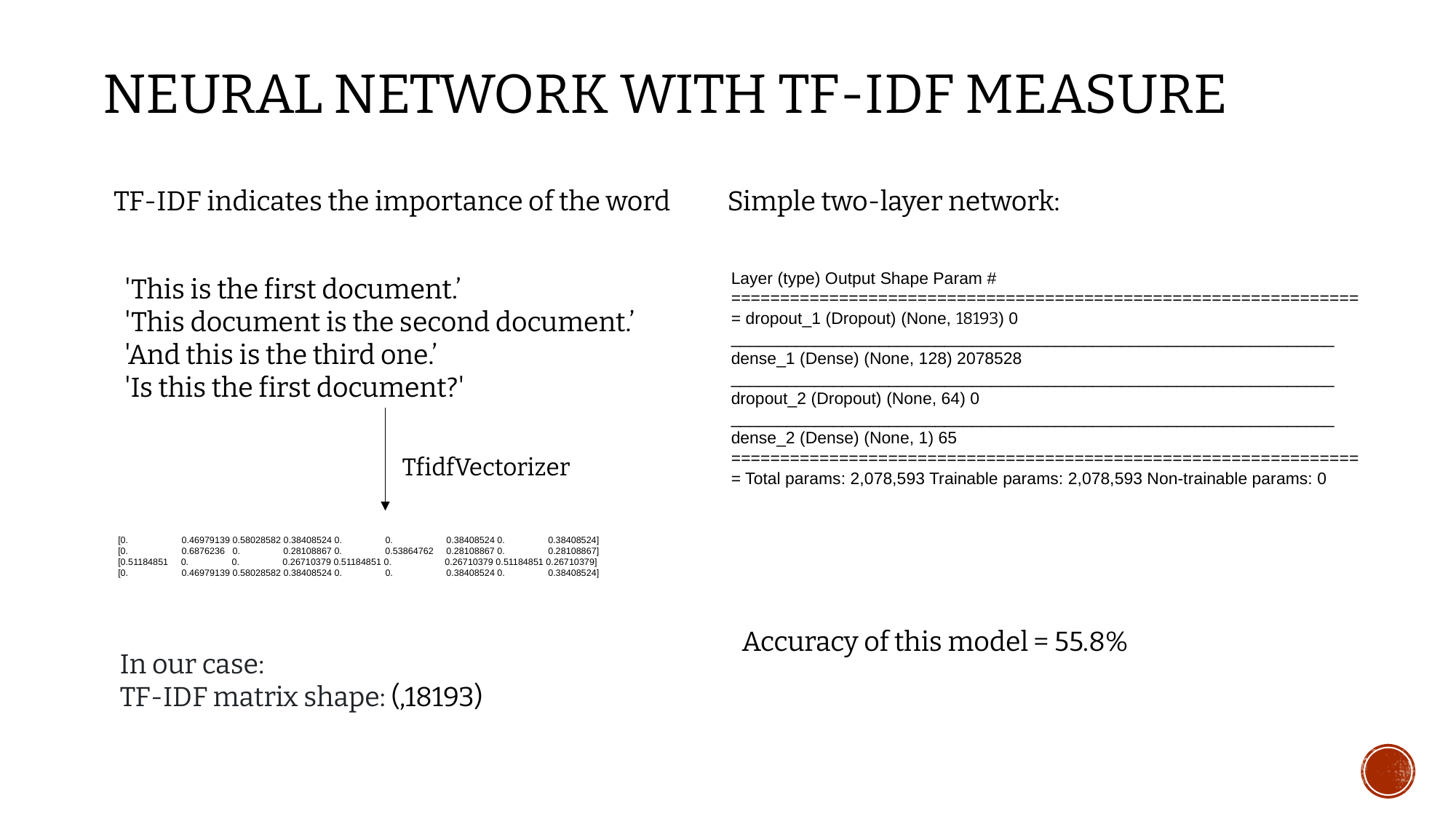

# neural network with TF-IDF measure
TF-IDF indicates the importance of the word
Simple two-layer network:
'This is the first document.’
'This document is the second document.’
'And this is the third one.’
'Is this the first document?'
Layer (type) Output Shape Param # ================================================================= dropout_1 (Dropout) (None, 18193) 0 _________________________________________________________________ dense_1 (Dense) (None, 128) 2078528 _________________________________________________________________ dropout_2 (Dropout) (None, 64) 0 _________________________________________________________________ dense_2 (Dense) (None, 1) 65 ================================================================= Total params: 2,078,593 Trainable params: 2,078,593 Non-trainable params: 0
TfidfVectorizer
[0.                     0.46979139 0.58028582 0.38408524 0.                 0.                     0.38408524 0.                 0.38408524]
[0.                     0.6876236   0.                 0.28108867 0.                 0.53864762     0.28108867 0.                 0.28108867]
[0.51184851     0.                 0.                 0.26710379 0.51184851 0.                     0.26710379 0.51184851 0.26710379]
[0.                     0.46979139 0.58028582 0.38408524 0.                 0.                     0.38408524 0.                 0.38408524]
Accuracy of this model = 55.8%
In our case:
TF-IDF matrix shape: (,18193)